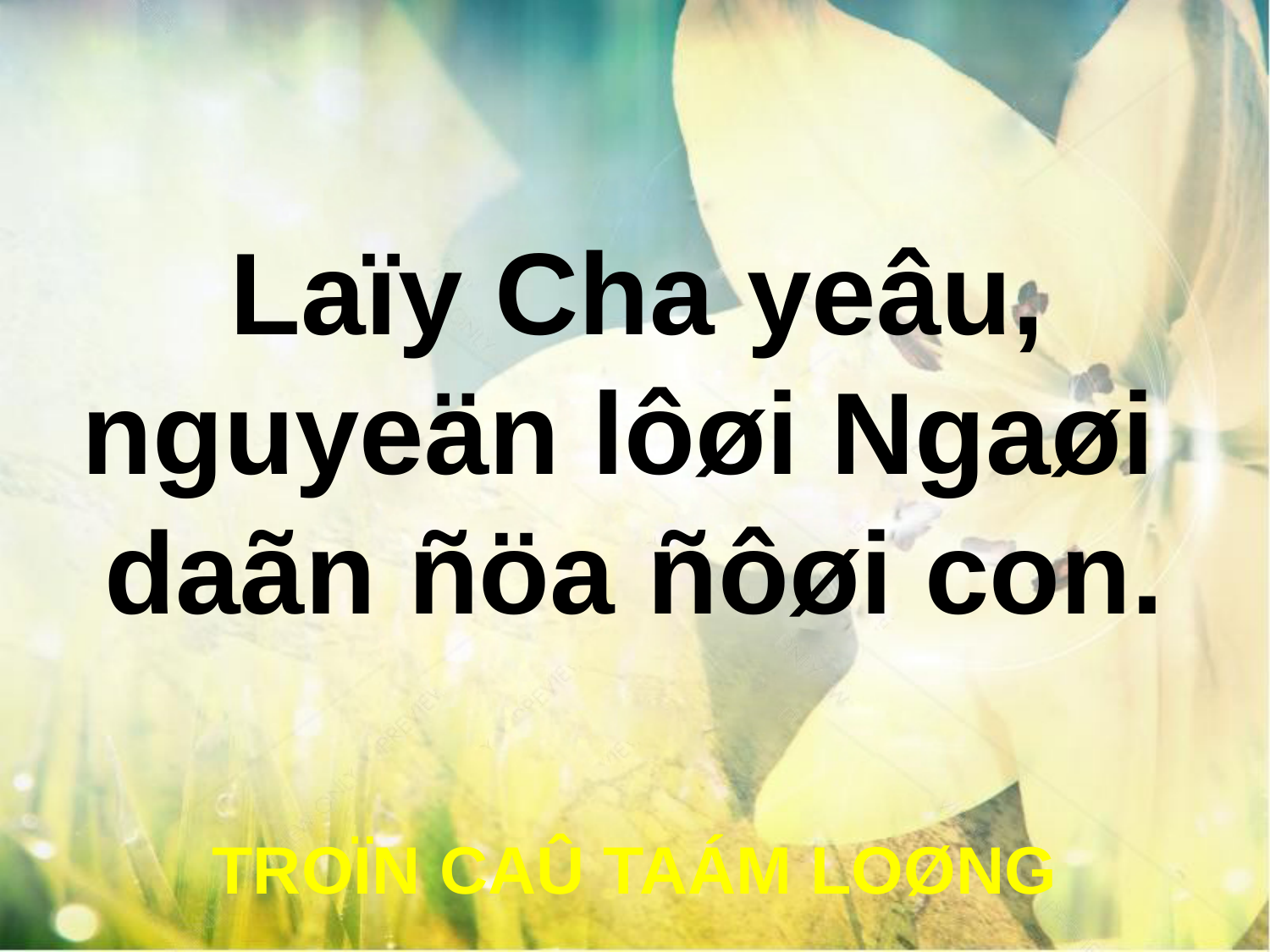

Laïy Cha yeâu,
nguyeän lôøi Ngaøi
daãn ñöa ñôøi con.
TROÏN CAÛ TAÁM LOØNG